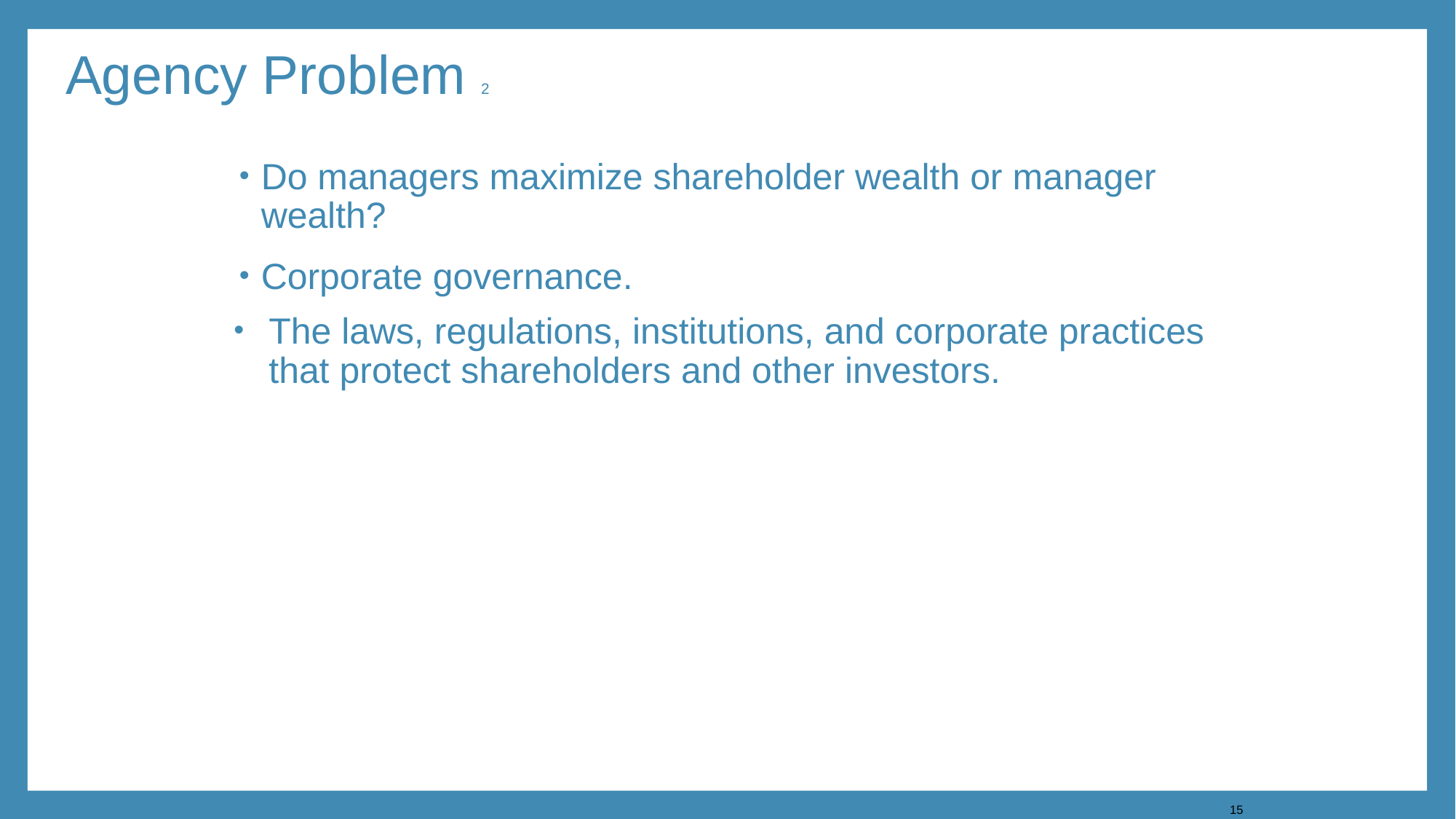

# Agency Problem 2
Do managers maximize shareholder wealth or manager wealth?
Corporate governance.
The laws, regulations, institutions, and corporate practices that protect shareholders and other investors.
15